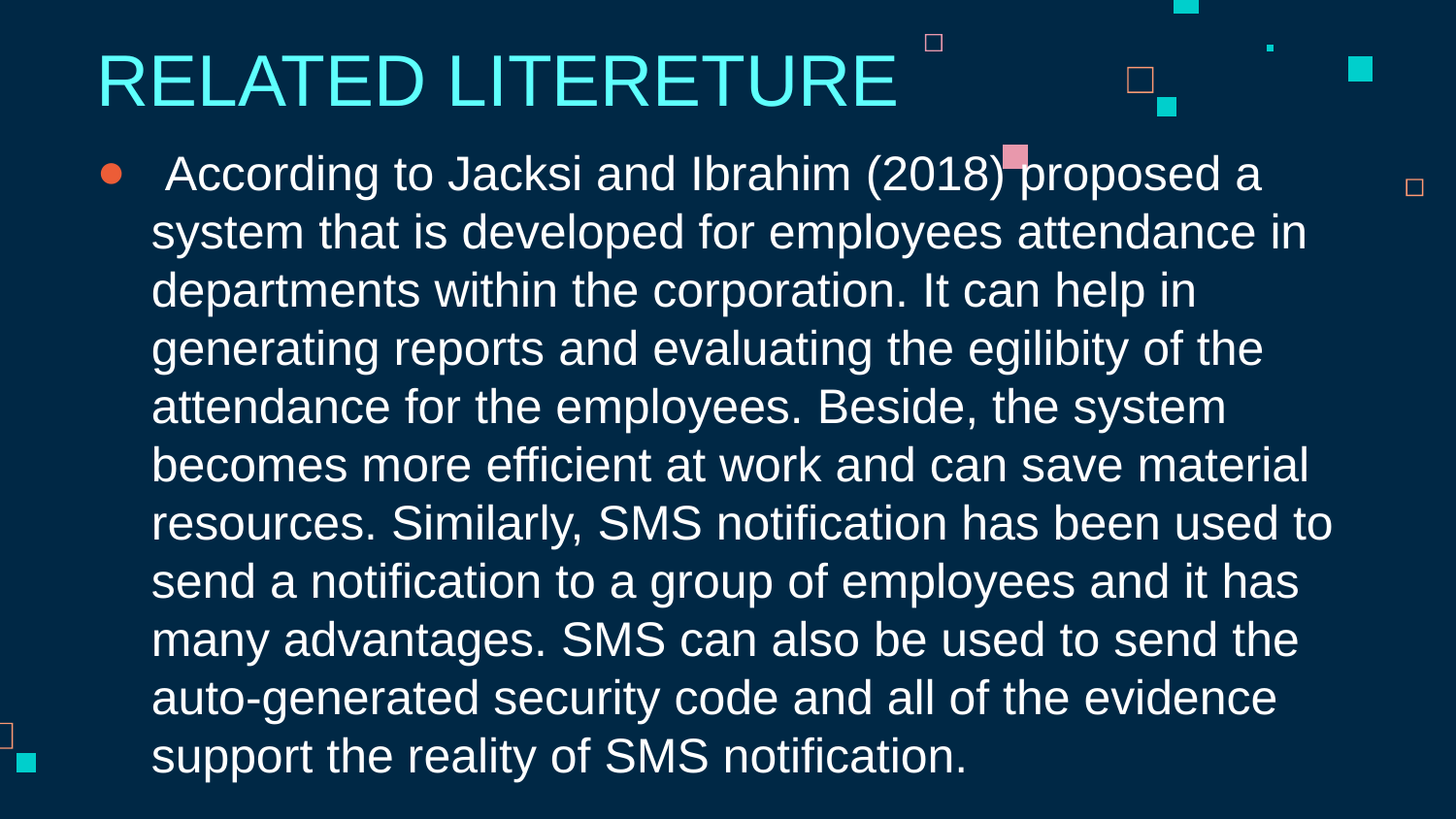

# RELATED LITERETURE
 According to Jacksi and Ibrahim (2018) proposed a system that is developed for employees attendance in departments within the corporation. It can help in generating reports and evaluating the egilibity of the attendance for the employees. Beside, the system becomes more efficient at work and can save material resources. Similarly, SMS notification has been used to send a notification to a group of employees and it has many advantages. SMS can also be used to send the auto-generated security code and all of the evidence support the reality of SMS notification.